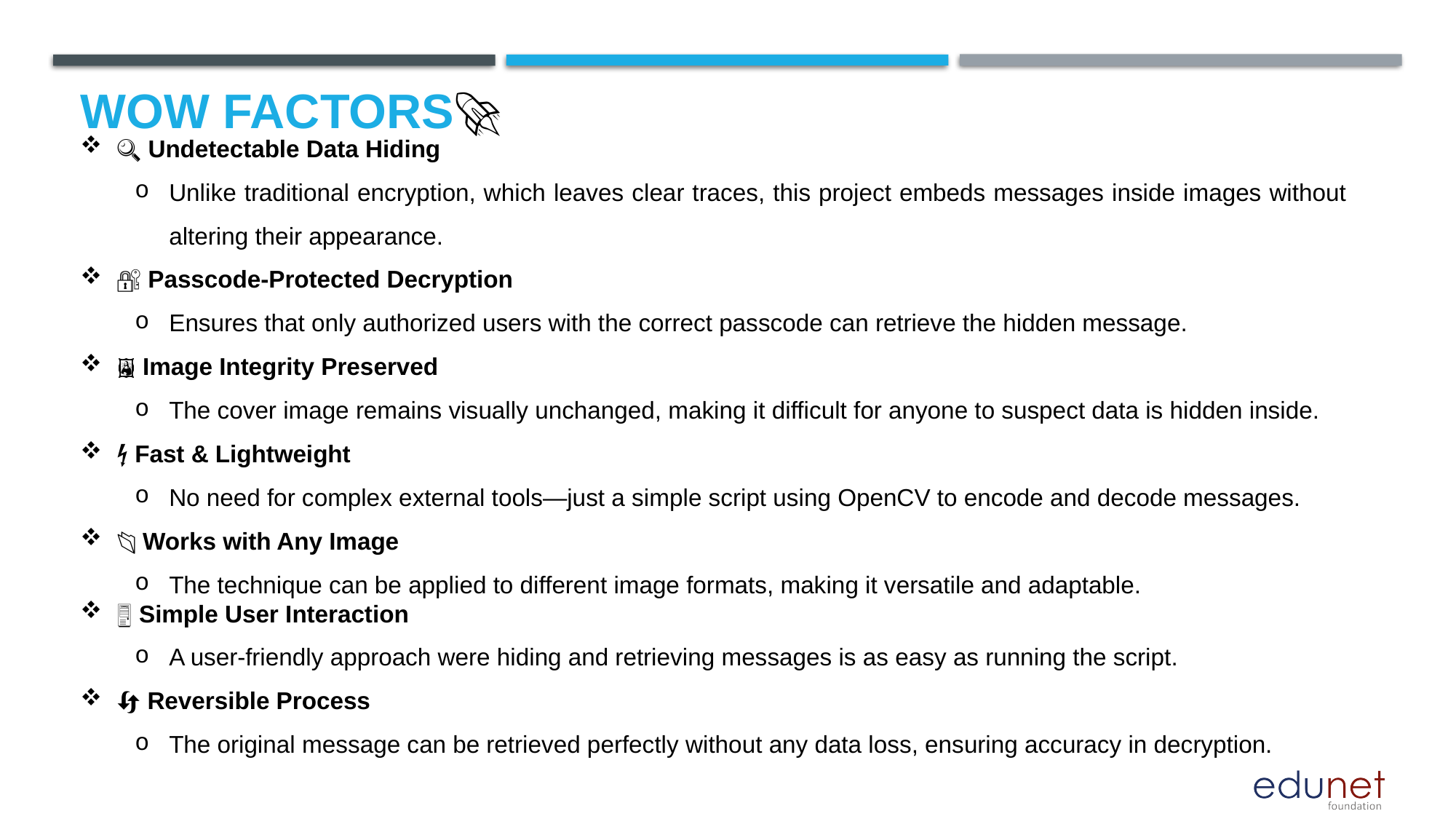

# Wow factors🚀
🔍 Undetectable Data Hiding
Unlike traditional encryption, which leaves clear traces, this project embeds messages inside images without altering their appearance.
🔐 Passcode-Protected Decryption
Ensures that only authorized users with the correct passcode can retrieve the hidden message.
🖼️ Image Integrity Preserved
The cover image remains visually unchanged, making it difficult for anyone to suspect data is hidden inside.
⚡ Fast & Lightweight
No need for complex external tools—just a simple script using OpenCV to encode and decode messages.
📂 Works with Any Image
The technique can be applied to different image formats, making it versatile and adaptable.
🖥️ Simple User Interaction
A user-friendly approach were hiding and retrieving messages is as easy as running the script.
🔄 Reversible Process
The original message can be retrieved perfectly without any data loss, ensuring accuracy in decryption.